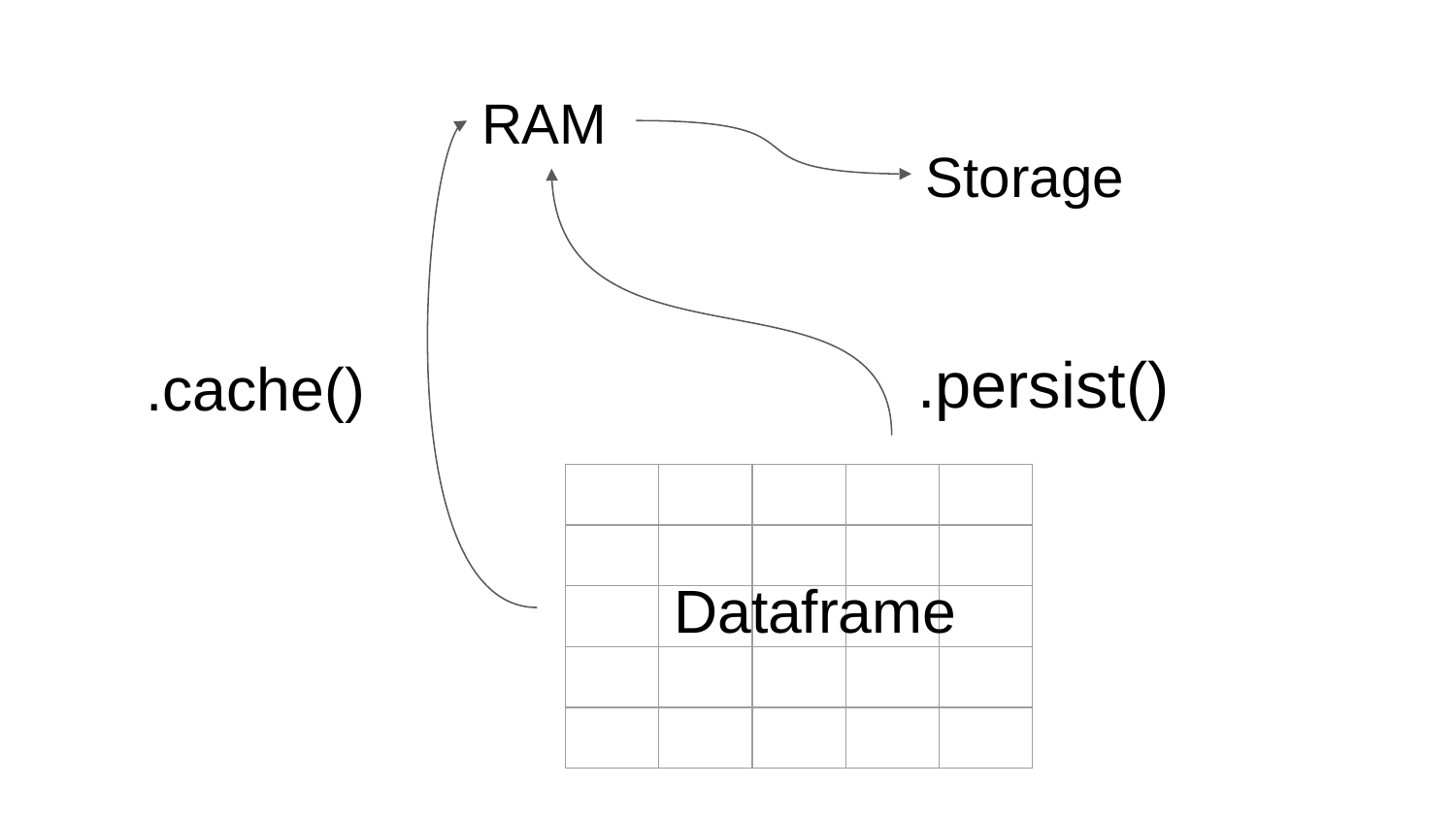

RAM
Storage
.persist()
.cache()
|  |  |  |  |  |
| --- | --- | --- | --- | --- |
|  |  |  |  |  |
|  |  |  |  |  |
|  |  |  |  |  |
|  |  |  |  |  |
Dataframe